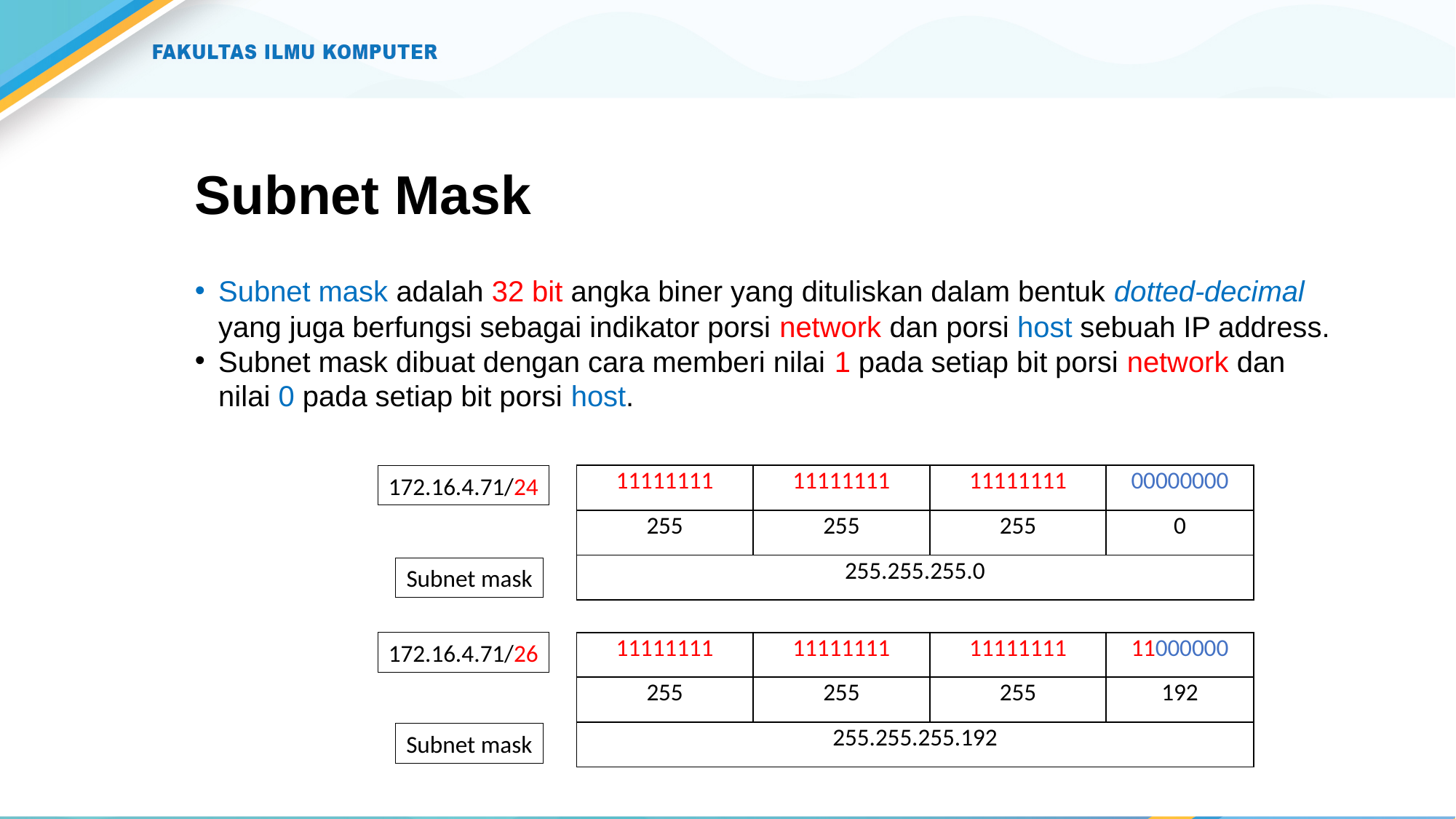

# Subnet Mask
Subnet mask adalah 32 bit angka biner yang dituliskan dalam bentuk dotted-decimal yang juga berfungsi sebagai indikator porsi network dan porsi host sebuah IP address.
Subnet mask dibuat dengan cara memberi nilai 1 pada setiap bit porsi network dan nilai 0 pada setiap bit porsi host.

172.16.4.71/24
| 11111111 | 11111111 | 11111111 | 00000000 |
| --- | --- | --- | --- |
| 255 | 255 | 255 | 0 |
| 255.255.255.0 |  |  |  |
Subnet mask
172.16.4.71/26
| 11111111 | 11111111 | 11111111 | 11000000 |
| --- | --- | --- | --- |
| 255 | 255 | 255 | 192 |
| 255.255.255.192 |  |  |  |
Subnet mask